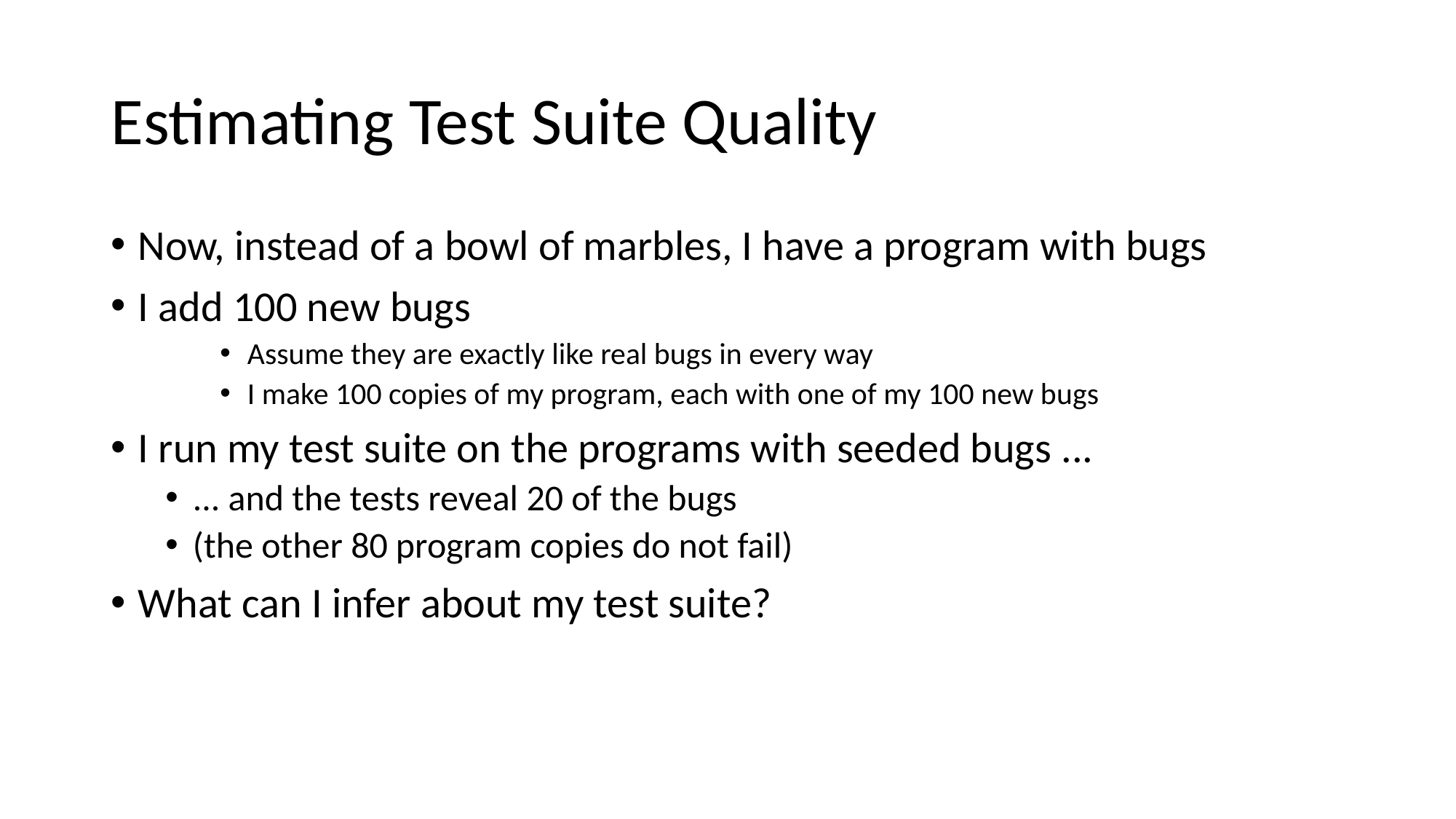

# Estimating Test Suite Quality
Now, instead of a bowl of marbles, I have a program with bugs
I add 100 new bugs
Assume they are exactly like real bugs in every way
I make 100 copies of my program, each with one of my 100 new bugs
I run my test suite on the programs with seeded bugs ...
... and the tests reveal 20 of the bugs
(the other 80 program copies do not fail)
What can I infer about my test suite?